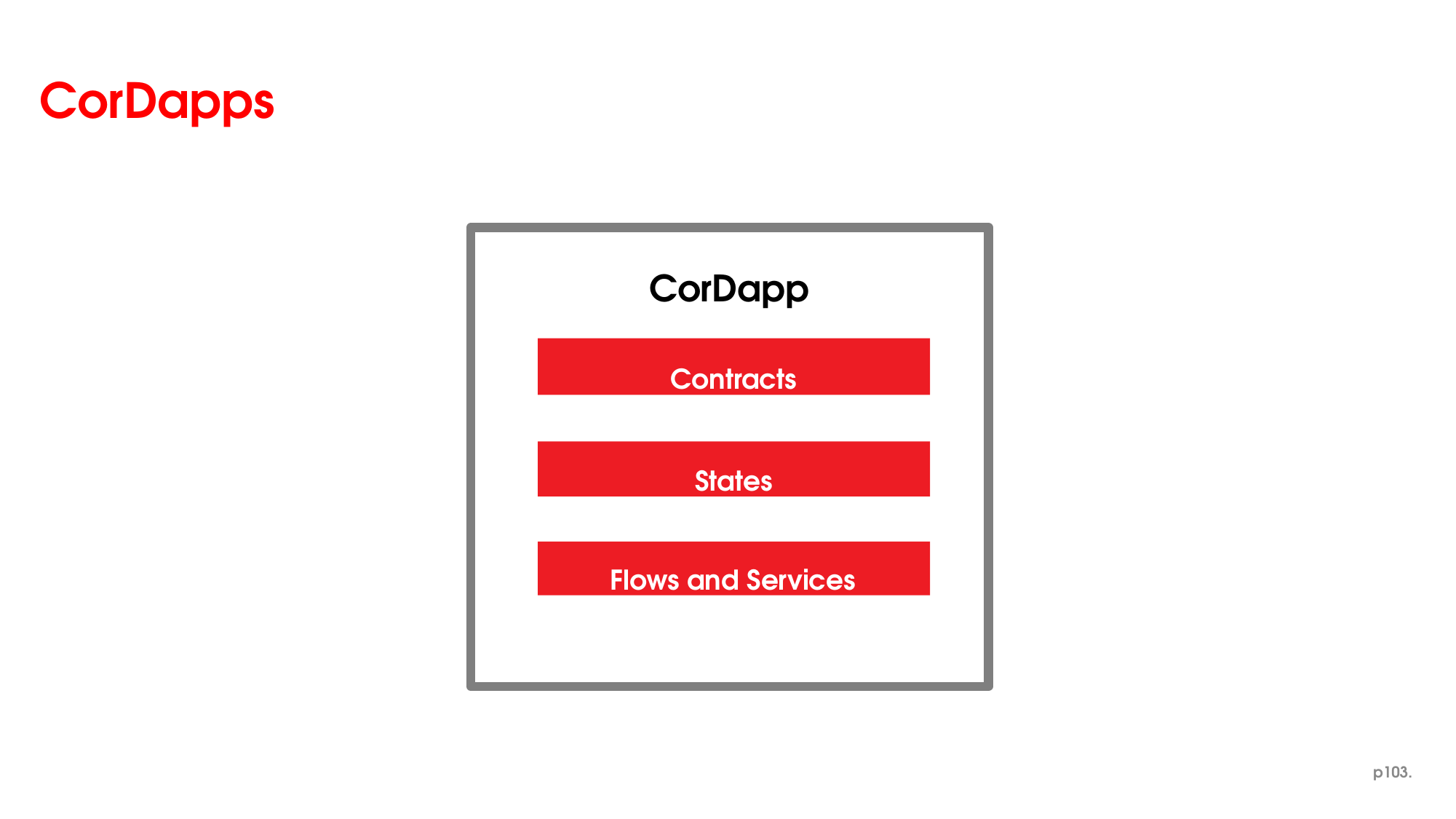

# CorDapps

CorDapp
Contracts
States
Flows and Services
p103.